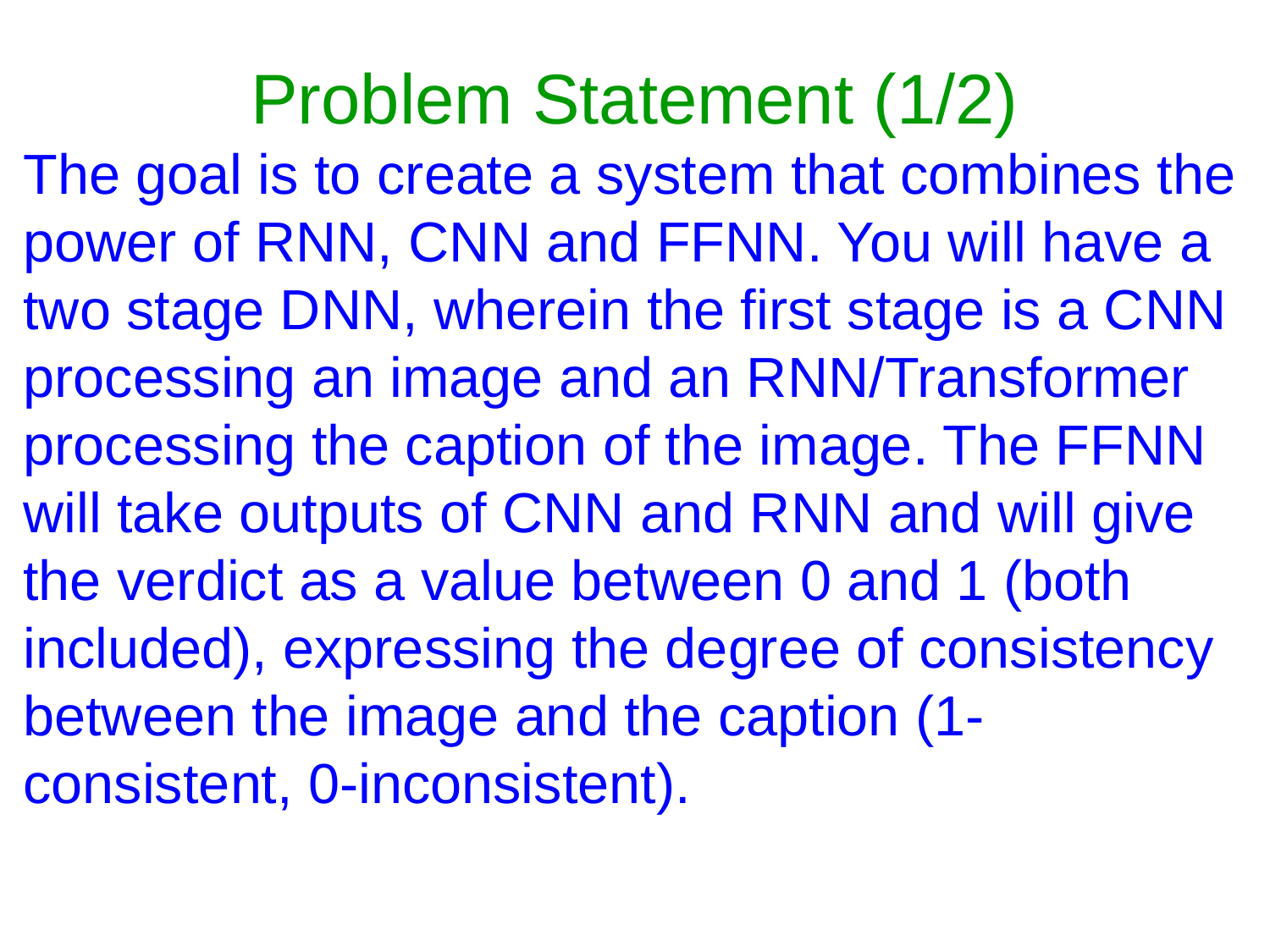

# Problem Statement (1/2)
The goal is to create a system that combines the power of RNN, CNN and FFNN. You will have a two stage DNN, wherein the first stage is a CNN processing an image and an RNN/Transformer processing the caption of the image. The FFNN will take outputs of CNN and RNN and will give the verdict as a value between 0 and 1 (both included), expressing the degree of consistency between the image and the caption (1- consistent, 0-inconsistent).